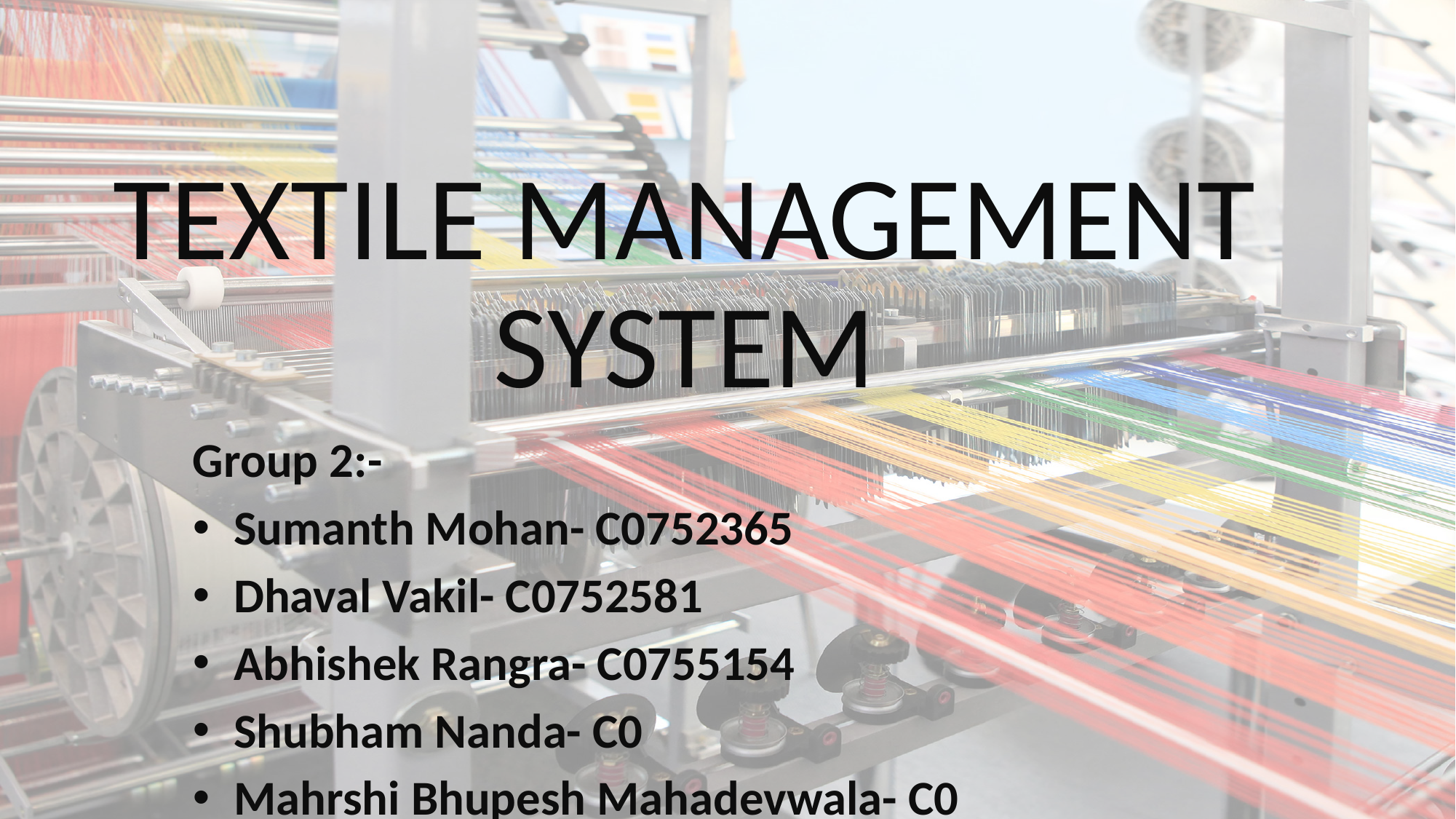

# TEXTILE MANAGEMENT SYSTEM
Group 2:-
Sumanth Mohan- C0752365
Dhaval Vakil- C0752581
Abhishek Rangra- C0755154
Shubham Nanda- C0
Mahrshi Bhupesh Mahadevwala- C0